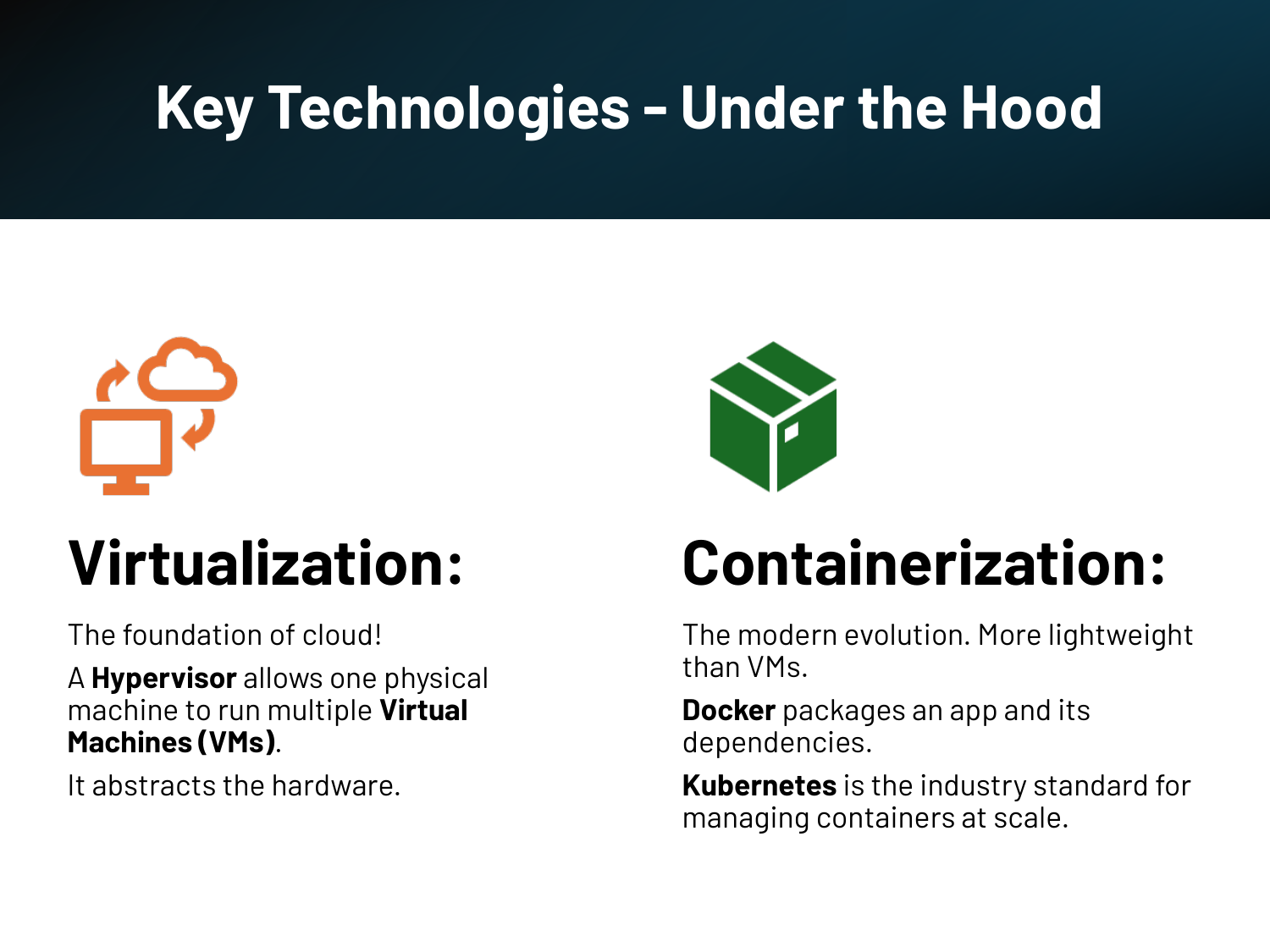

# Key Technologies - Under the Hood
Virtualization:
The foundation of cloud!
A Hypervisor allows one physical machine to run multiple Virtual Machines (VMs).
It abstracts the hardware.
Containerization:
The modern evolution. More lightweight than VMs.
Docker packages an app and its dependencies.
Kubernetes is the industry standard for managing containers at scale.